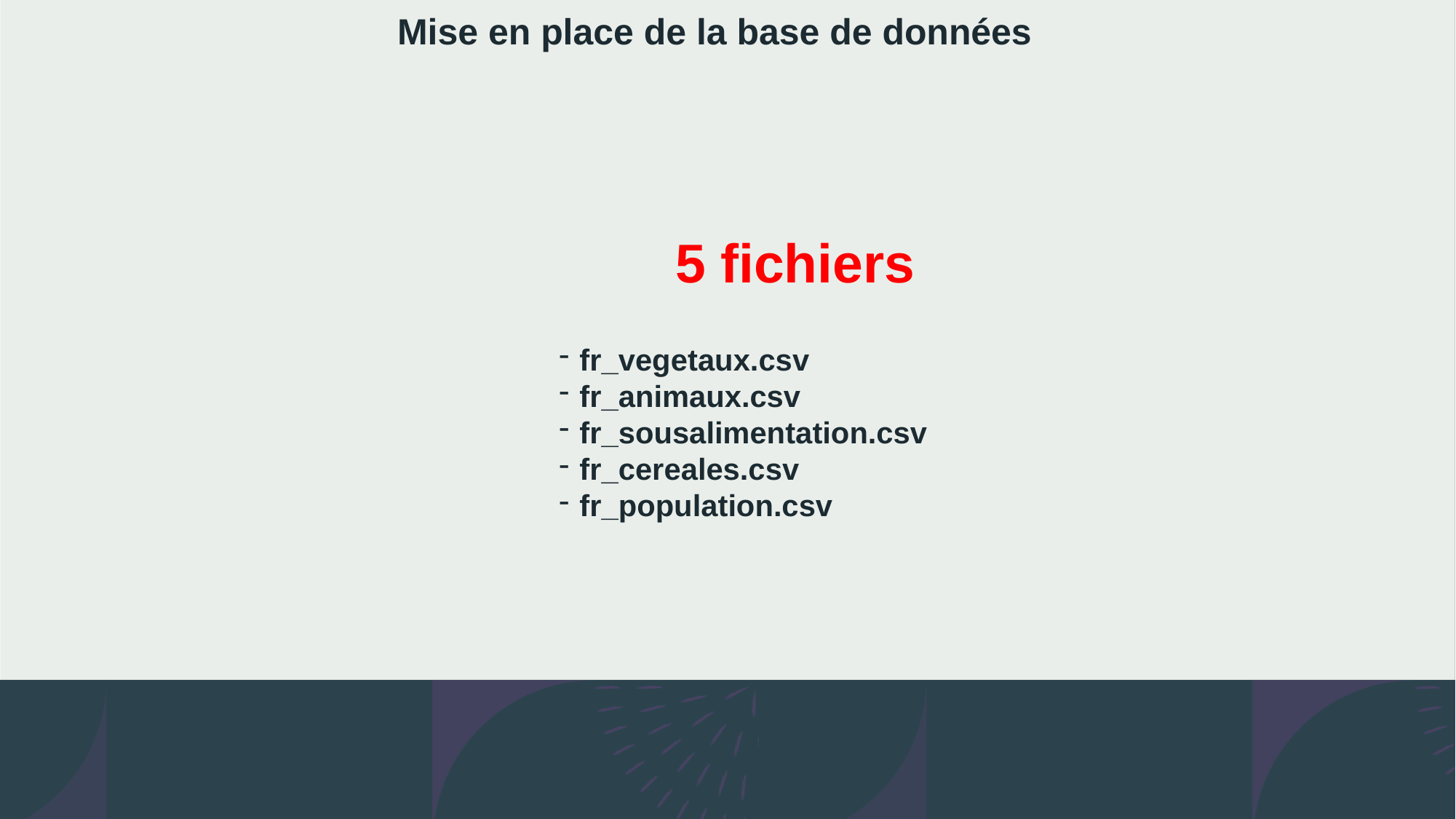

# Mise en place de la base de données

5 fichiers

fr_vegetaux.csv
fr_animaux.csv
fr_sousalimentation.csv
fr_cereales.csv
fr_population.csv